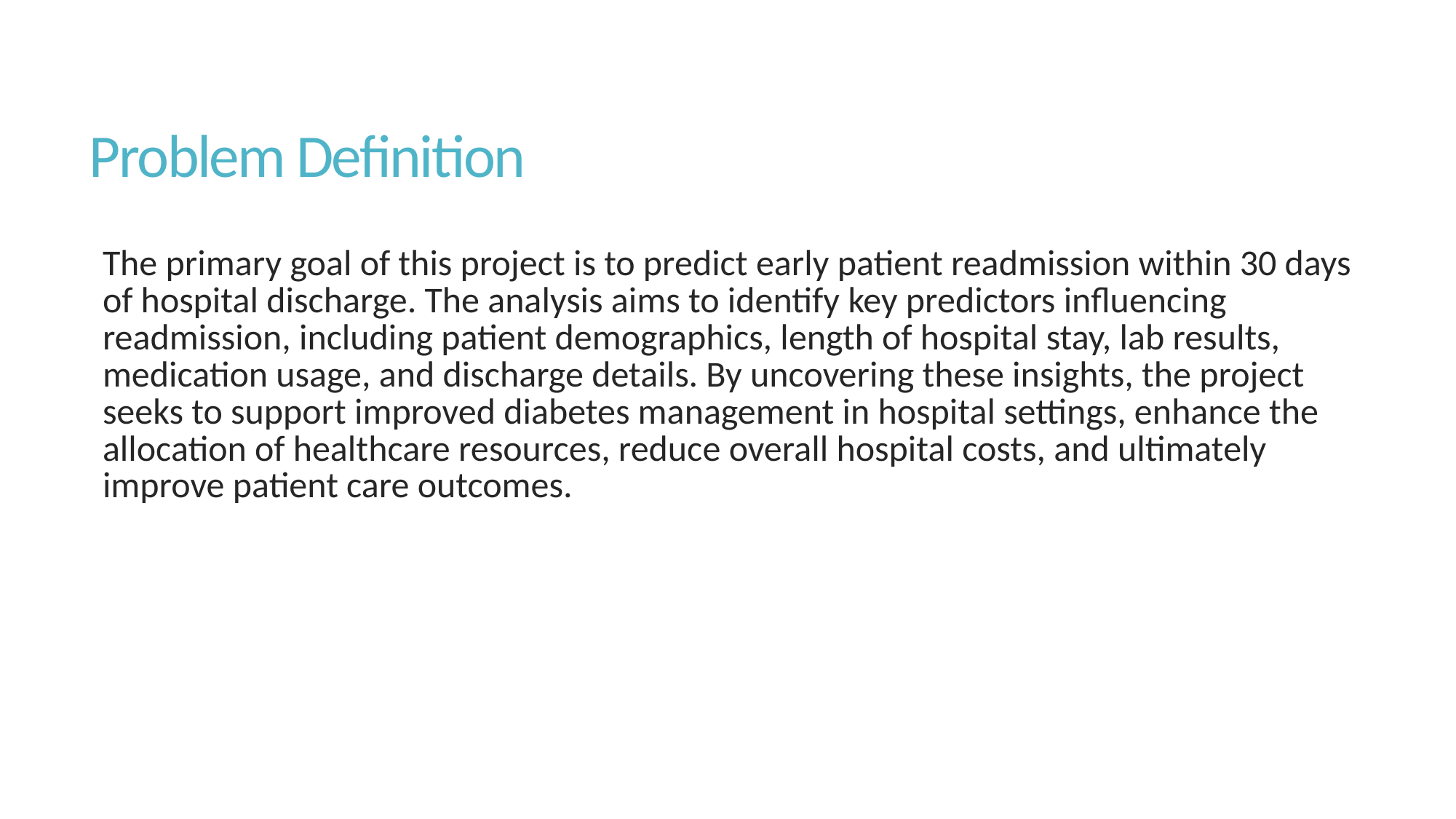

# Problem Definition
The primary goal of this project is to predict early patient readmission within 30 days of hospital discharge. The analysis aims to identify key predictors influencing readmission, including patient demographics, length of hospital stay, lab results, medication usage, and discharge details. By uncovering these insights, the project seeks to support improved diabetes management in hospital settings, enhance the allocation of healthcare resources, reduce overall hospital costs, and ultimately improve patient care outcomes.